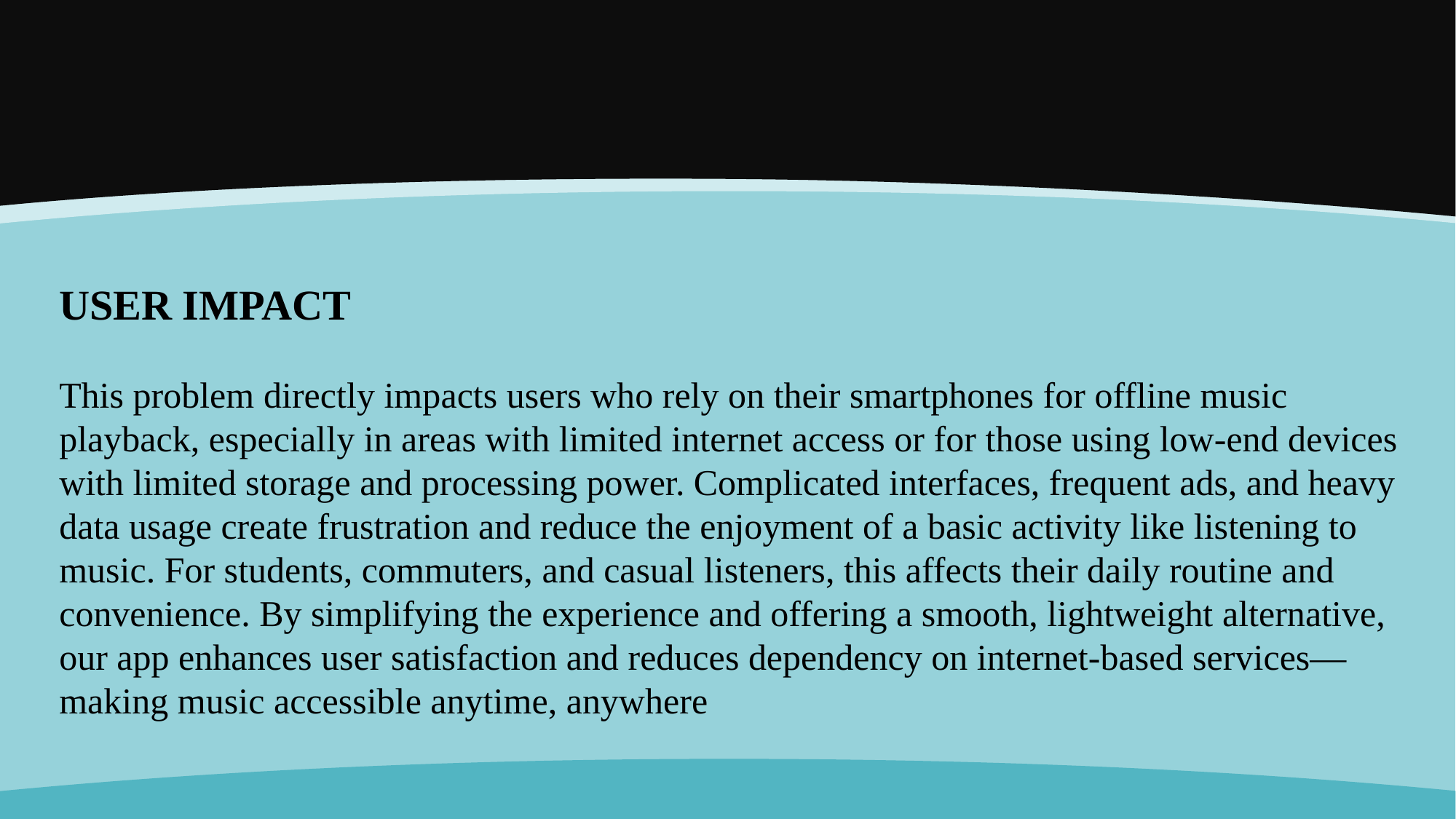

USER IMPACT

This problem directly impacts users who rely on their smartphones for offline music playback, especially in areas with limited internet access or for those using low-end devices with limited storage and processing power. Complicated interfaces, frequent ads, and heavy data usage create frustration and reduce the enjoyment of a basic activity like listening to music. For students, commuters, and casual listeners, this affects their daily routine and convenience. By simplifying the experience and offering a smooth, lightweight alternative, our app enhances user satisfaction and reduces dependency on internet-based services—making music accessible anytime, anywhere